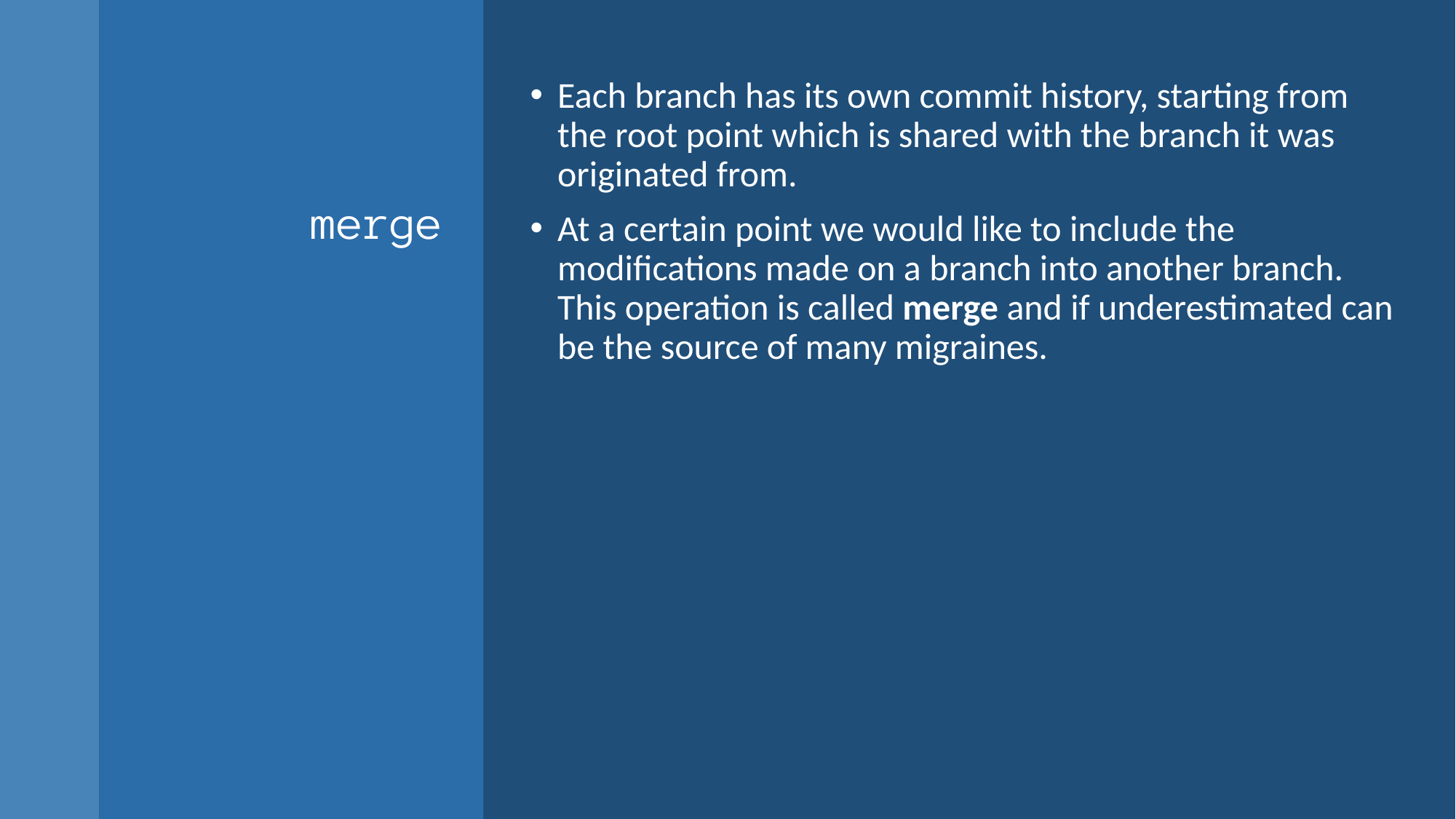

Each branch has its own commit history, starting from the root point which is shared with the branch it was originated from.
At a certain point we would like to include the modifications made on a branch into another branch. This operation is called merge and if underestimated can be the source of many migraines.
# merge